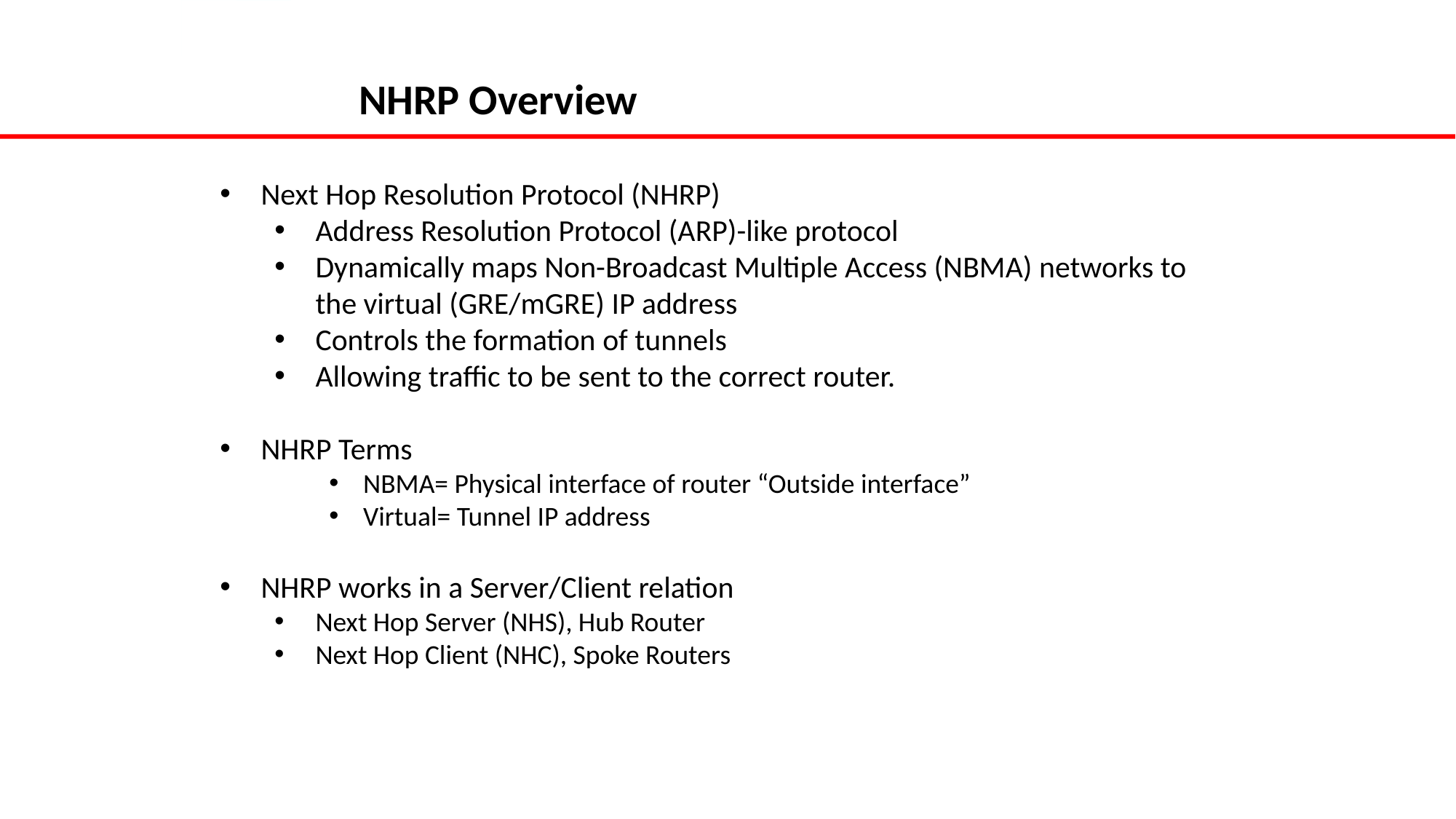

# NHRP Overview
Next Hop Resolution Protocol (NHRP)
Address Resolution Protocol (ARP)-like protocol
Dynamically maps Non-Broadcast Multiple Access (NBMA) networks to the virtual (GRE/mGRE) IP address
Controls the formation of tunnels
Allowing traffic to be sent to the correct router.

NHRP Terms
NBMA= Physical interface of router “Outside interface”
Virtual= Tunnel IP address

NHRP works in a Server/Client relation
Next Hop Server (NHS), Hub Router
Next Hop Client (NHC), Spoke Routers